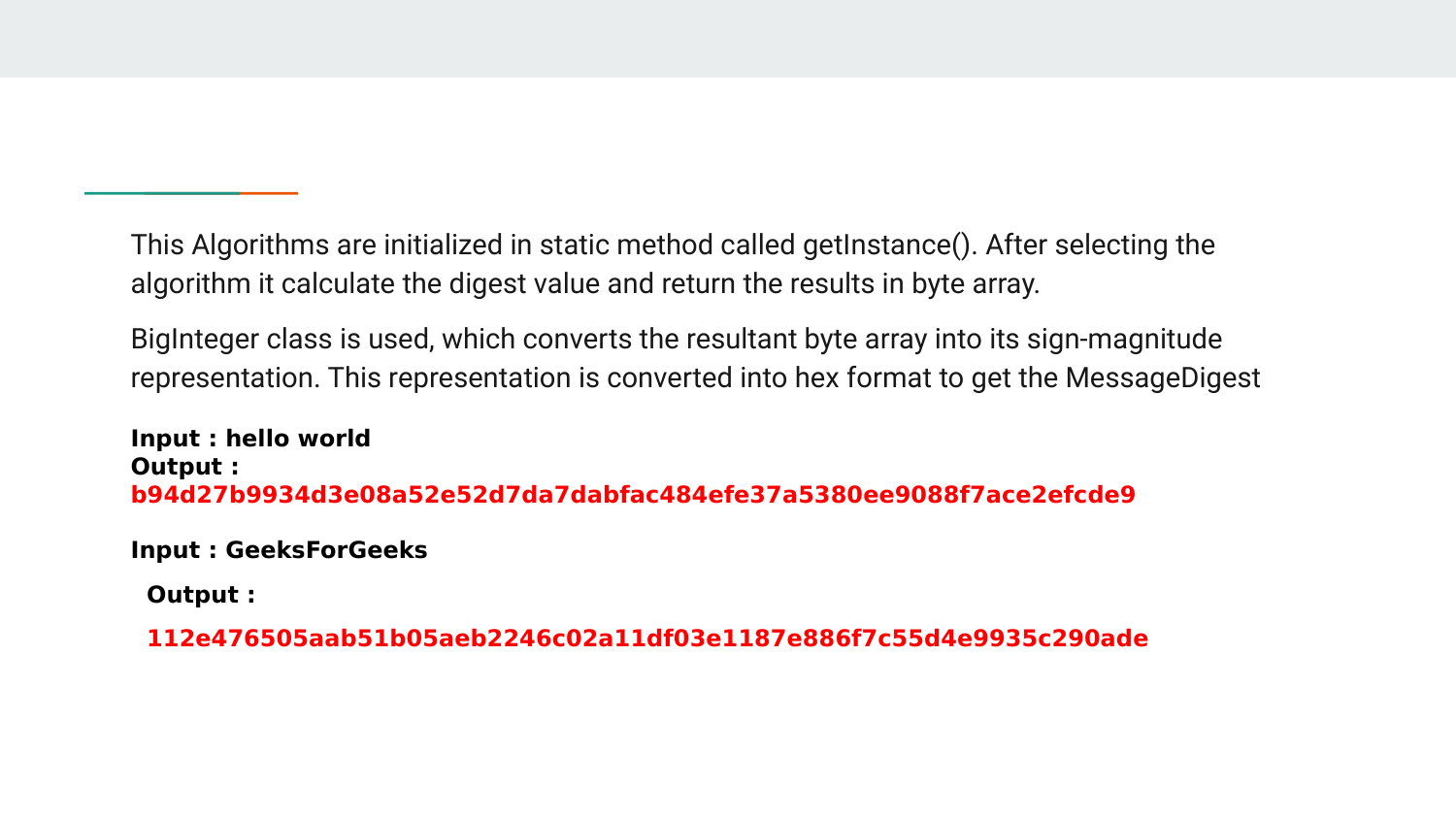

This Algorithms are initialized in static method called getInstance(). After selecting the algorithm it calculate the digest value and return the results in byte array.
BigInteger class is used, which converts the resultant byte array into its sign-magnitude representation. This representation is converted into hex format to get the MessageDigest
Input : hello world
Output : b94d27b9934d3e08a52e52d7da7dabfac484efe37a5380ee9088f7ace2efcde9

Input : GeeksForGeeks
Output : 112e476505aab51b05aeb2246c02a11df03e1187e886f7c55d4e9935c290ade